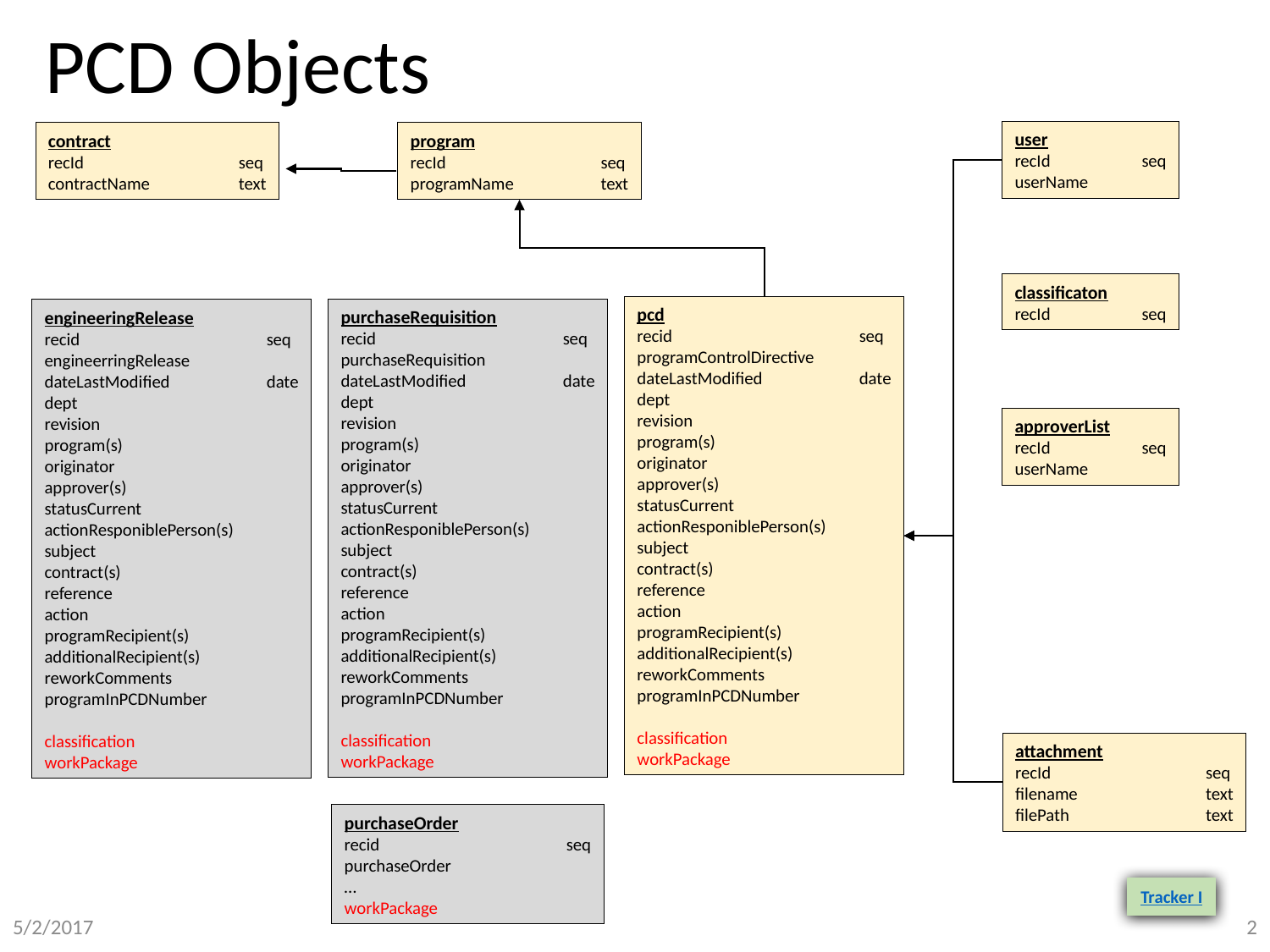

# PCD Objects
user
recId	seq
userName
contract
recId	seq
contractName	text
program
recId	seq
programName	text
classificaton
recId	seq
pcd
recid	seq
programControlDirective
dateLastModified	date
dept
revision
program(s)
originator
approver(s)
statusCurrent
actionResponiblePerson(s)
subject
contract(s)
reference
action
programRecipient(s)
additionalRecipient(s)
reworkComments
programInPCDNumber

classification
workPackage
purchaseRequisition
recid	seq
purchaseRequisition
dateLastModified	date
dept
revision
program(s)
originator
approver(s)
statusCurrent
actionResponiblePerson(s)
subject
contract(s)
reference
action
programRecipient(s)
additionalRecipient(s)
reworkComments
programInPCDNumber

classification
workPackage
engineeringRelease
recid	seq
engineerringRelease
dateLastModified	date
dept
revision
program(s)
originator
approver(s)
statusCurrent
actionResponiblePerson(s)
subject
contract(s)
reference
action
programRecipient(s)
additionalRecipient(s)
reworkComments
programInPCDNumber

classification
workPackage
approverList
recId	seq
userName
attachment
recId	seq
filename	text
filePath	text
purchaseOrder
recid	seq
purchaseOrder
…
workPackage
Tracker I

2
5/2/2017